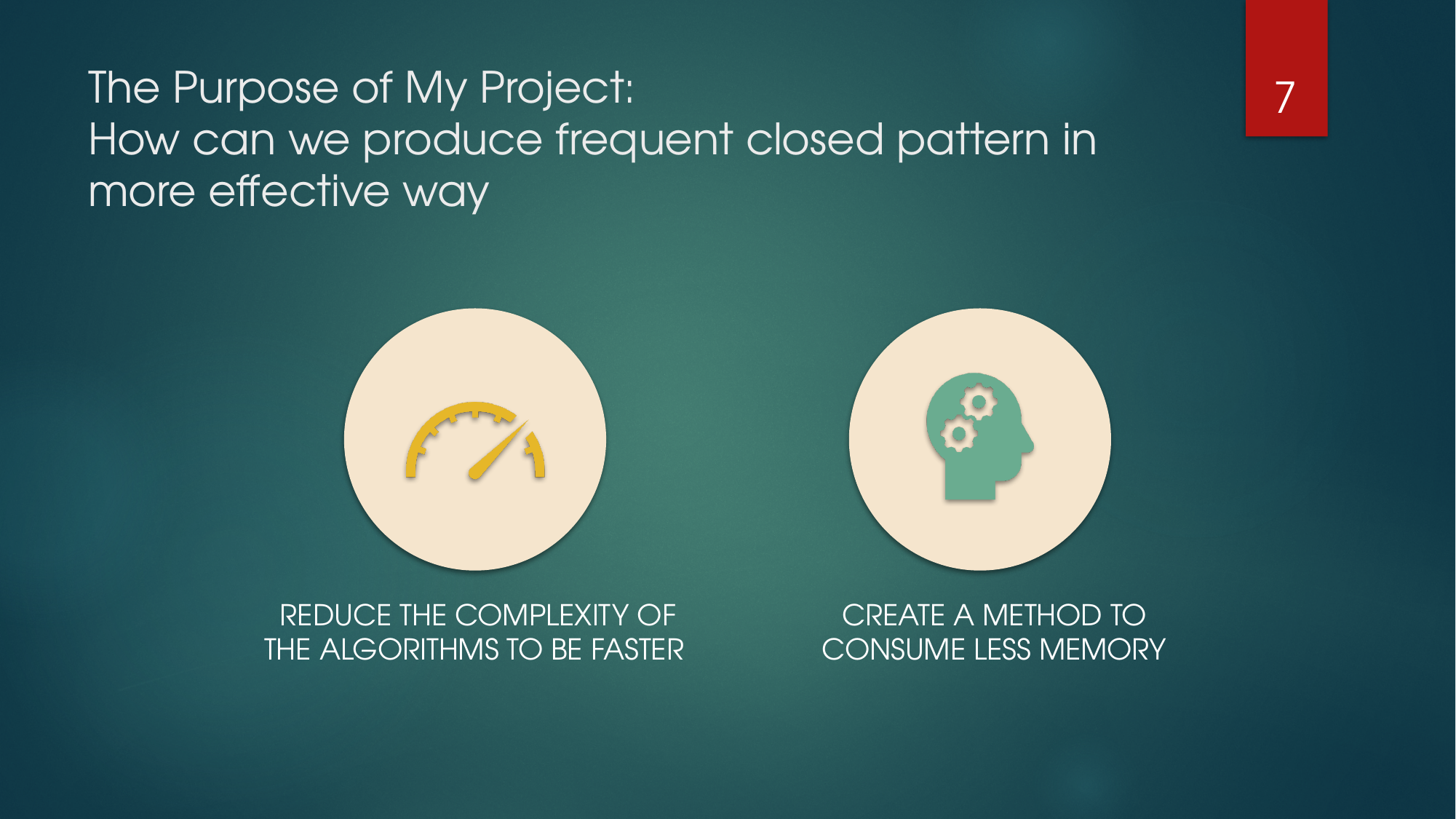

7
# The Purpose of My Project: How can we produce frequent closed pattern in more effective way
Reduce the complexity of the algorithms to be faster
Create a method to consume less memory